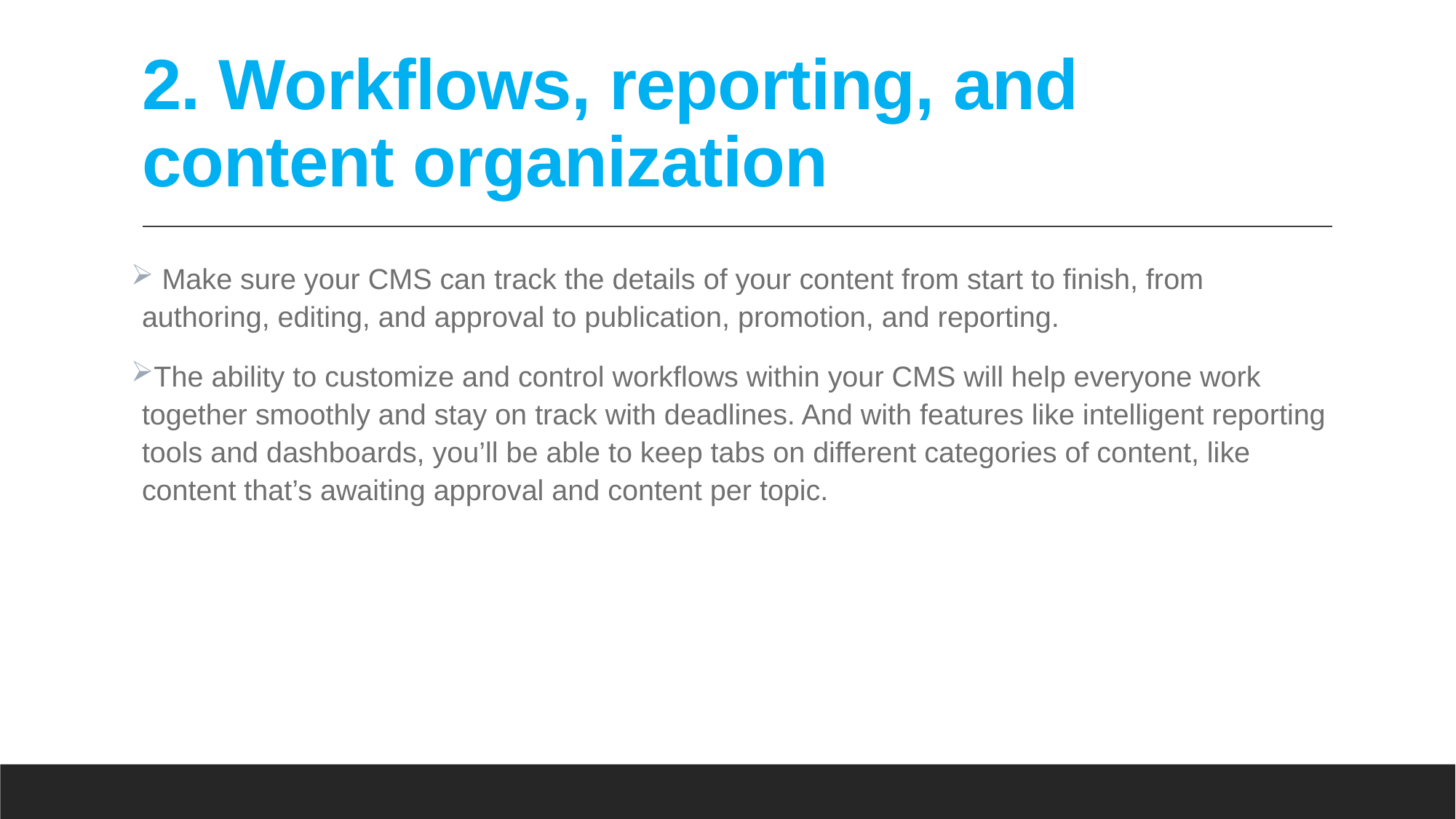

# 2. Workflows, reporting, and content organization
 Make sure your CMS can track the details of your content from start to finish, from authoring, editing, and approval to publication, promotion, and reporting.
The ability to customize and control workflows within your CMS will help everyone work together smoothly and stay on track with deadlines. And with features like intelligent reporting tools and dashboards, you’ll be able to keep tabs on different categories of content, like content that’s awaiting approval and content per topic.